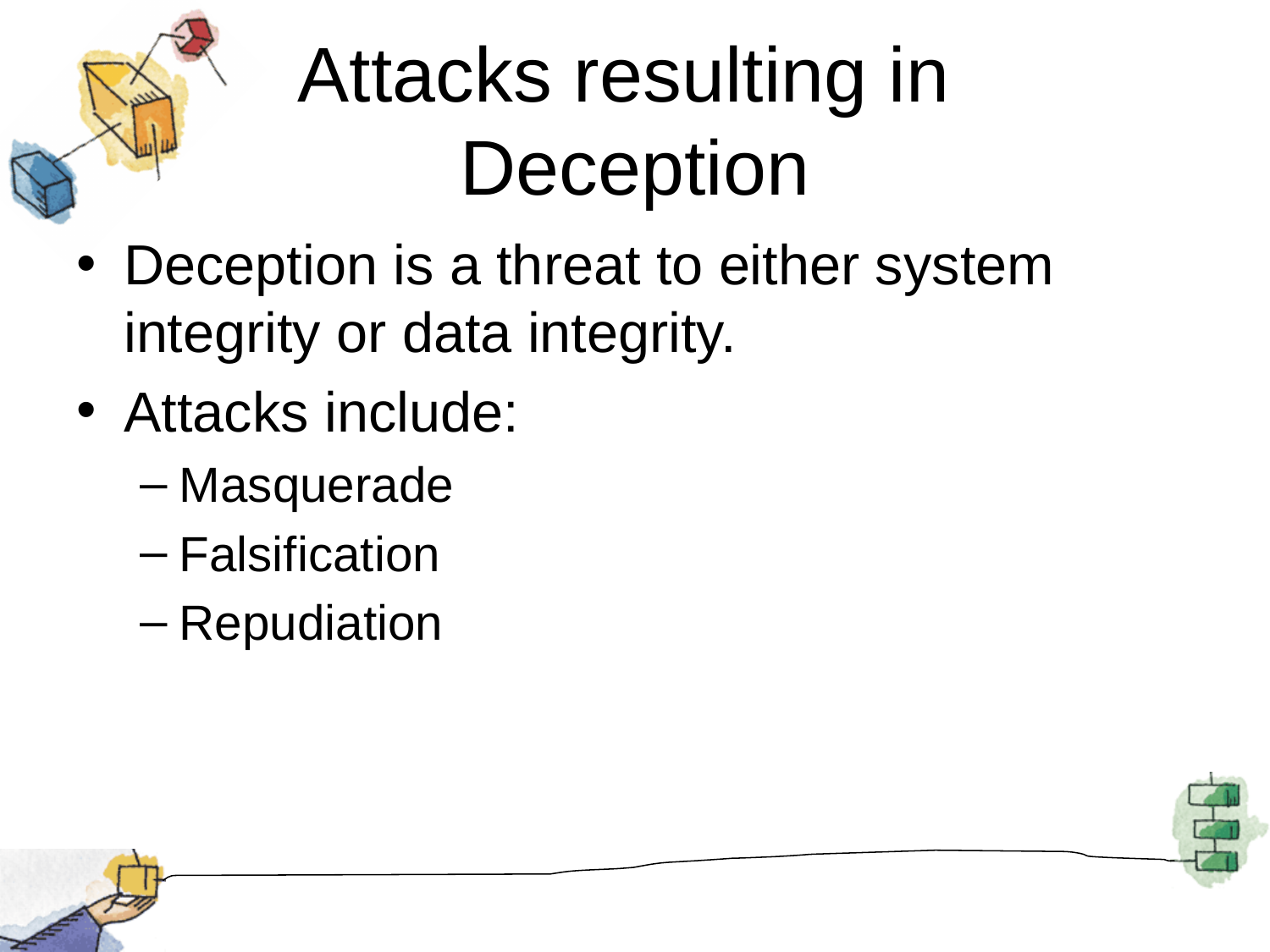

# Attacks resulting in Deception
Deception is a threat to either system integrity or data integrity.
Attacks include:
Masquerade
Falsification
Repudiation